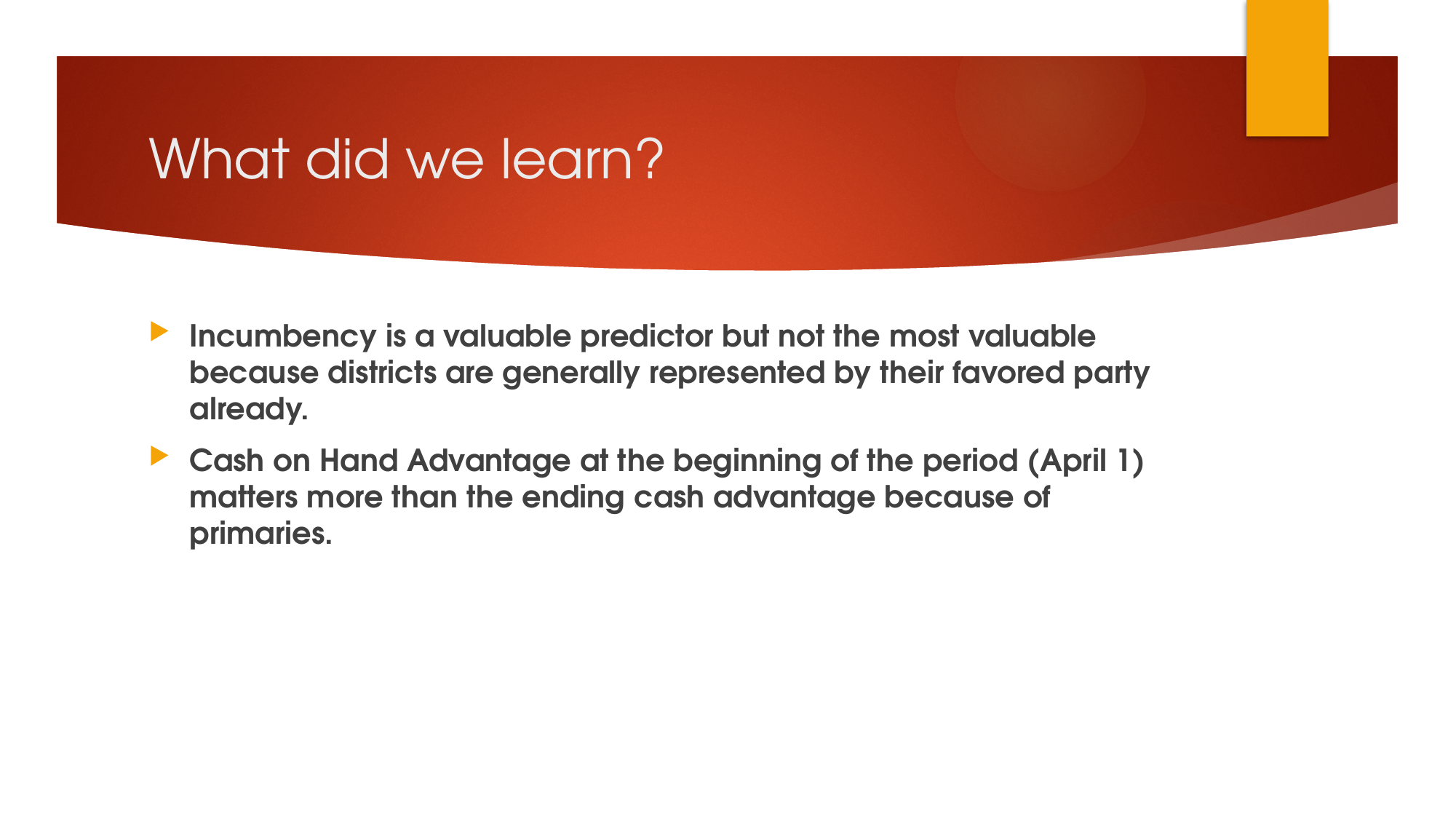

# What did we learn?
Incumbency is a valuable predictor but not the most valuable because districts are generally represented by their favored party already.
Cash on Hand Advantage at the beginning of the period (April 1) matters more than the ending cash advantage because of primaries.